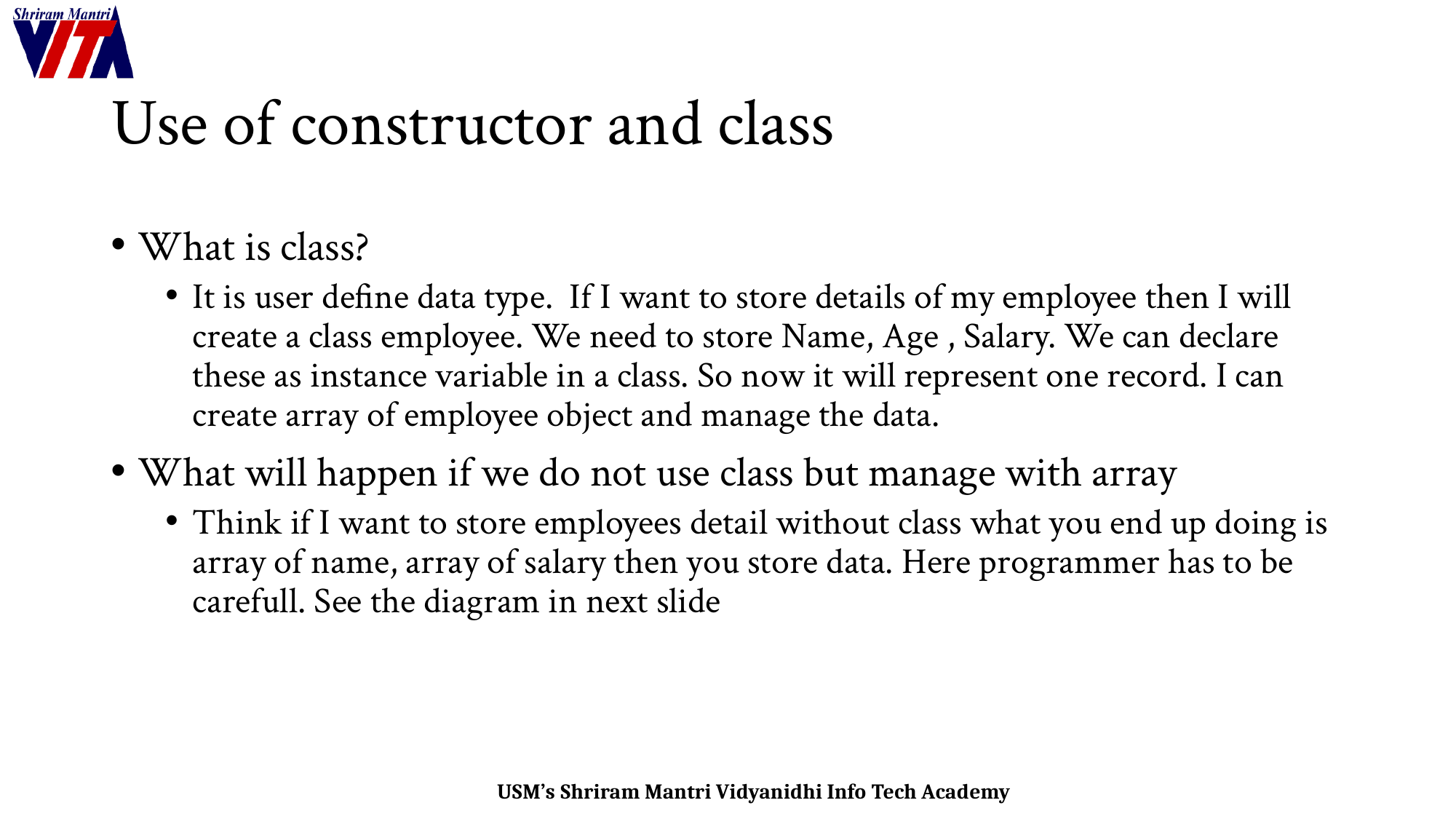

# Use of constructor and class
What is class?
It is user define data type.  If I want to store details of my employee then I will create a class employee. We need to store Name, Age , Salary. We can declare these as instance variable in a class. So now it will represent one record. I can create array of employee object and manage the data.
What will happen if we do not use class but manage with array
Think if I want to store employees detail without class what you end up doing is array of name, array of salary then you store data. Here programmer has to be carefull. See the diagram in next slide